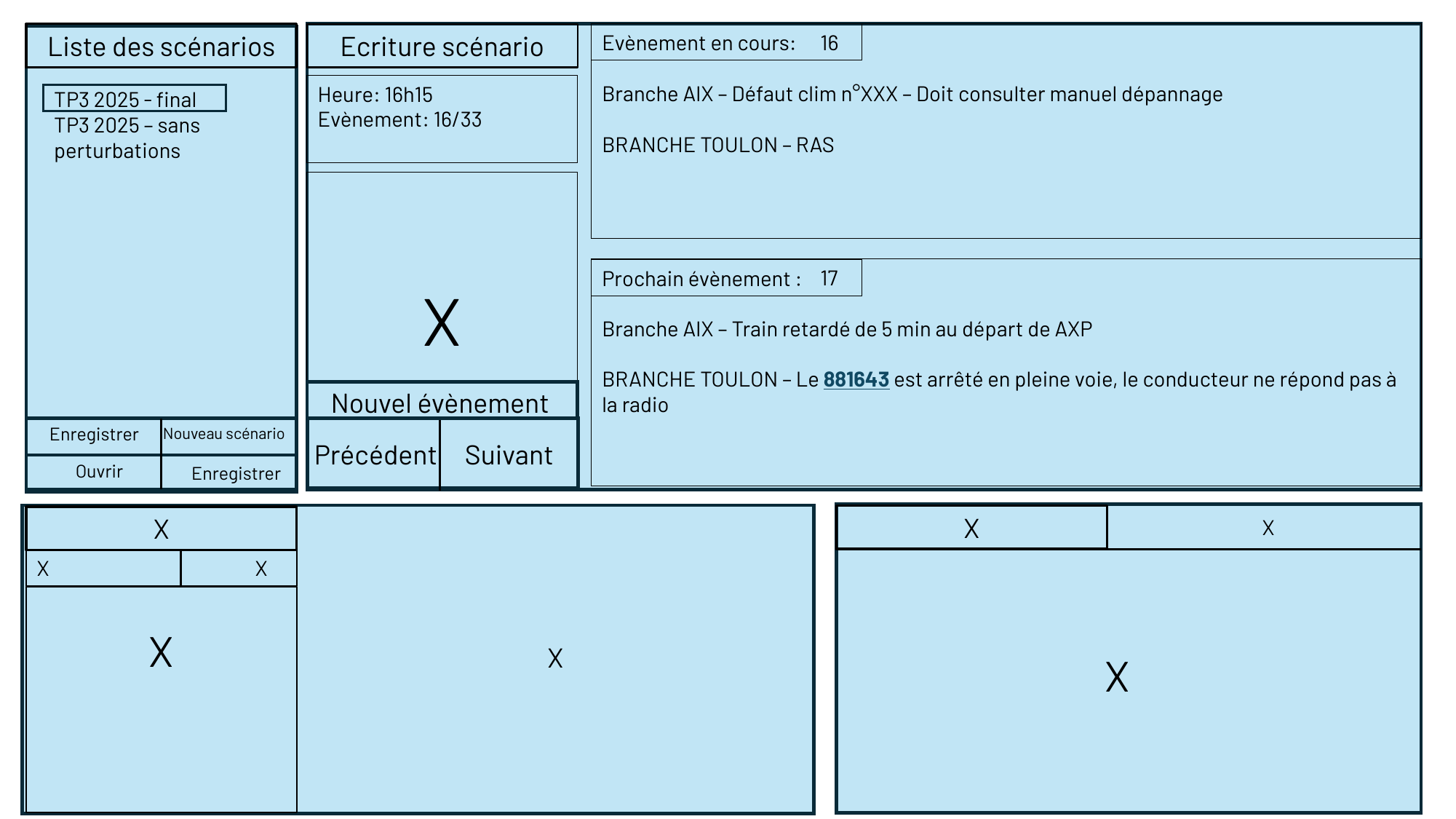

Liste des scénarios
Ecriture scénario
		16

Branche AIX – Défaut clim n°XXX – Doit consulter manuel dépannage

BRANCHE TOULON – RAS

Evènement en cours:

Heure: 16h15
Evènement: 16/33

TP3 2025 - final
TP3 2025 – sans perturbations

X

		17

Branche AIX – Train retardé de 5 min au départ de AXP

BRANCHE TOULON – Le 881643 est arrêté en pleine voie, le conducteur ne répond pas à la radio

Prochain évènement :
Nouvel évènement

Enregistrer

Nouveau scénario

Précédent     Suivant

Ouvrir
Enregistrer

X

X
X
X
X		X

X

X